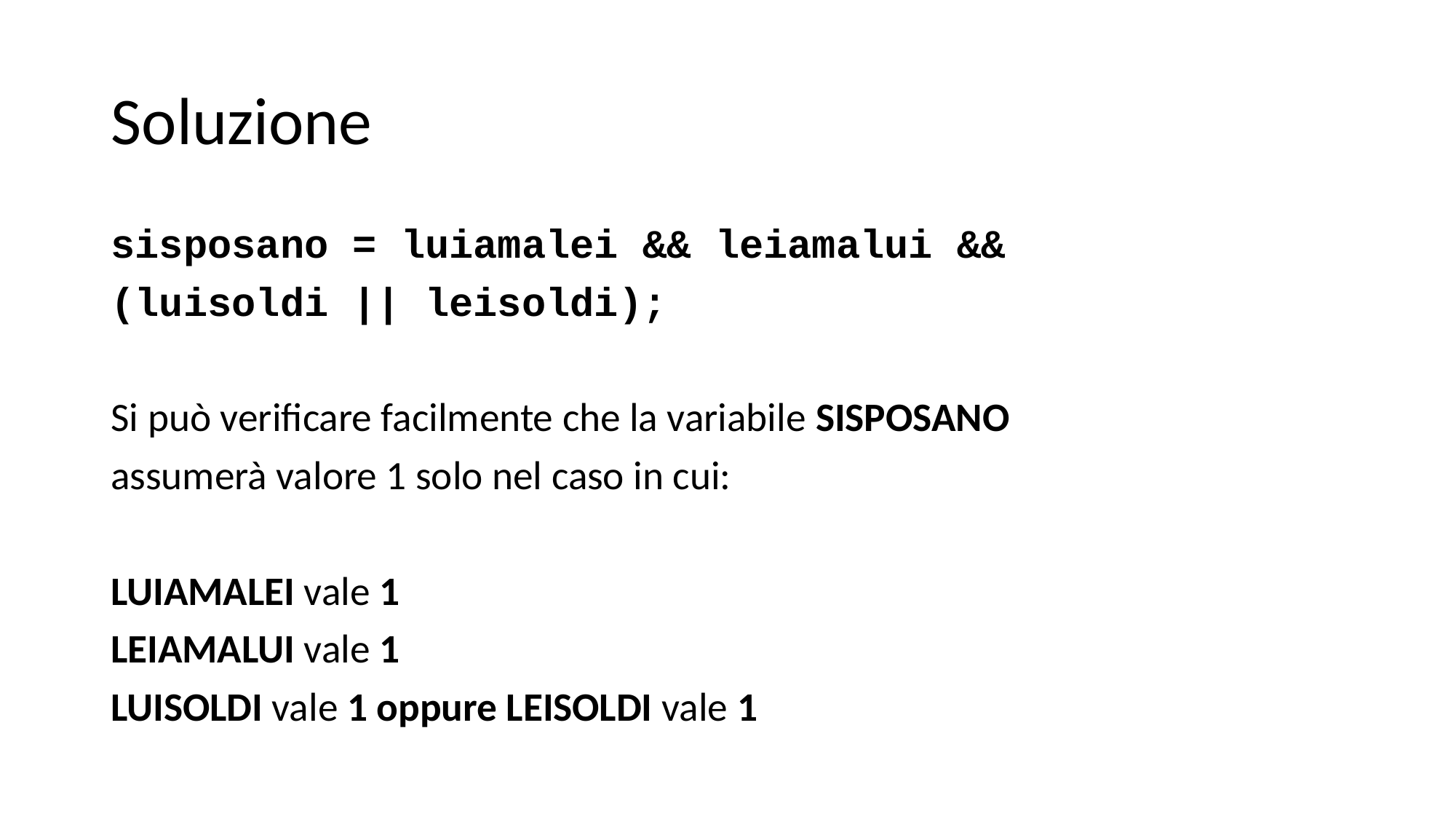

# Soluzione
sisposano = luiamalei && leiamalui &&
(luisoldi || leisoldi);

Si può verificare facilmente che la variabile SISPOSANO
assumerà valore 1 solo nel caso in cui:

LUIAMALEI vale 1
LEIAMALUI vale 1
LUISOLDI vale 1 oppure LEISOLDI vale 1